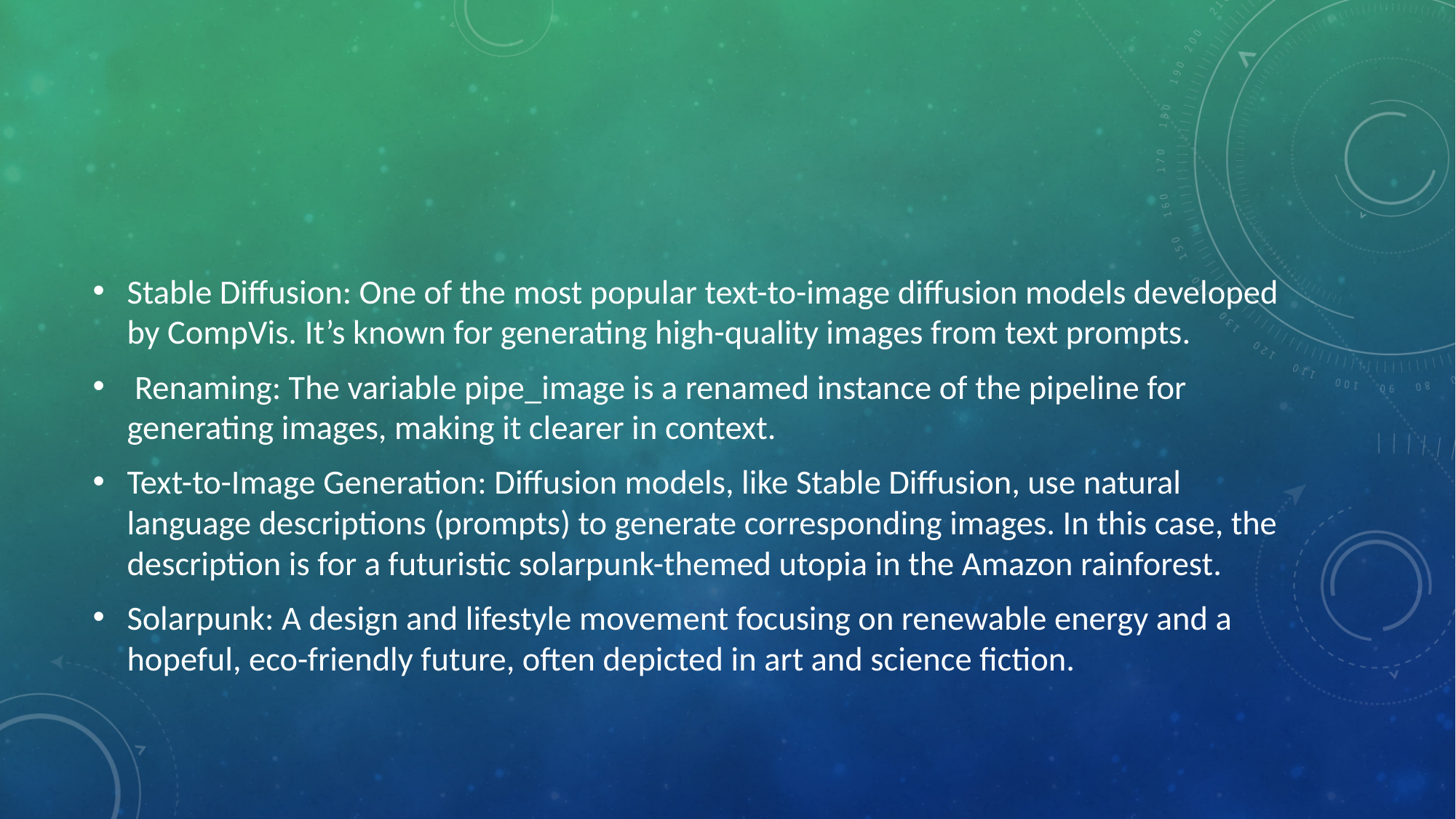

Stable Diffusion: One of the most popular text-to-image diffusion models developed by CompVis. It’s known for generating high-quality images from text prompts.
 Renaming: The variable pipe_image is a renamed instance of the pipeline for generating images, making it clearer in context.
Text-to-Image Generation: Diffusion models, like Stable Diffusion, use natural language descriptions (prompts) to generate corresponding images. In this case, the description is for a futuristic solarpunk-themed utopia in the Amazon rainforest.
Solarpunk: A design and lifestyle movement focusing on renewable energy and a hopeful, eco-friendly future, often depicted in art and science fiction.